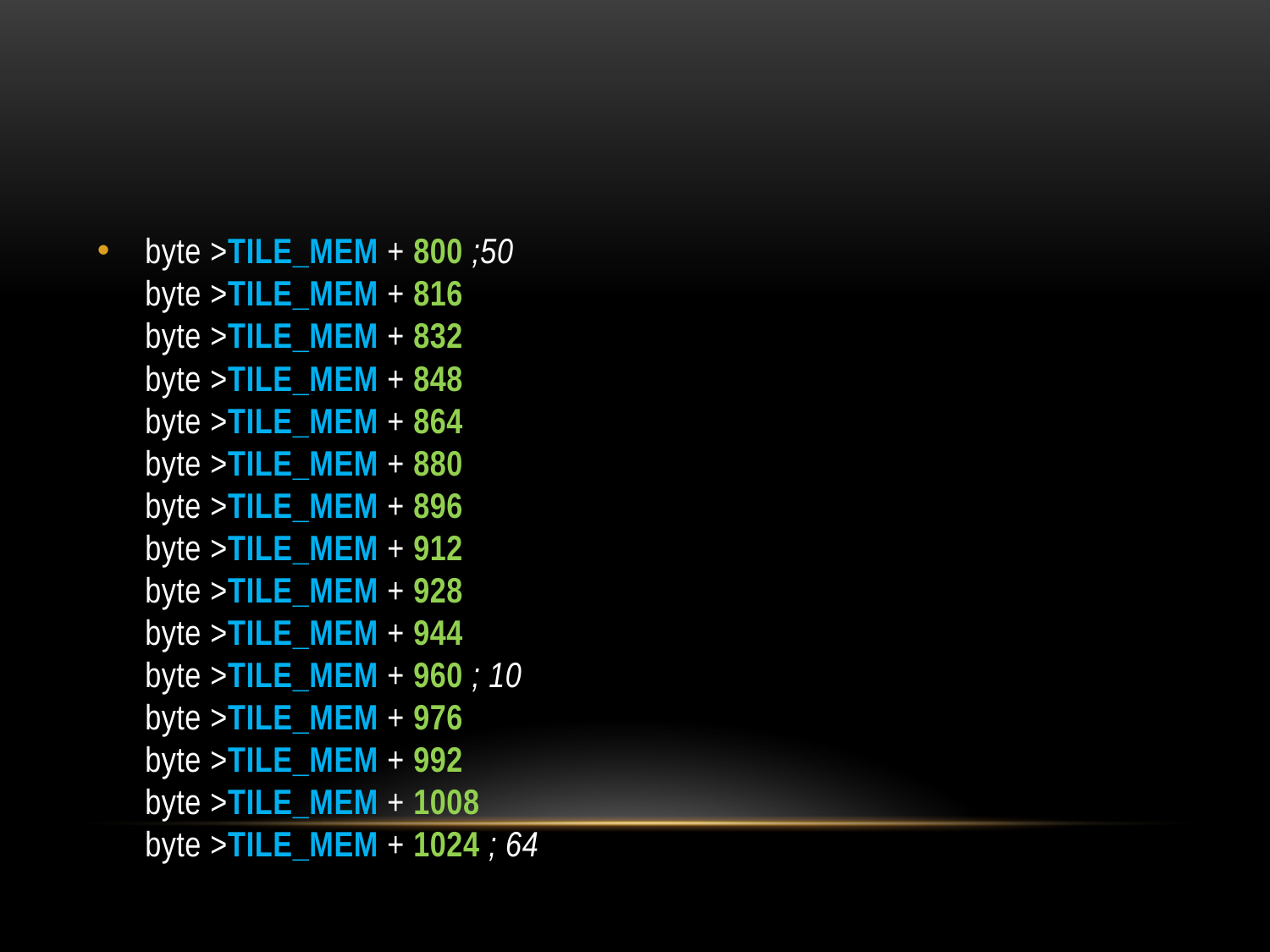

#
byte >TILE_MEM + 800 ;50
byte >TILE_MEM + 816
byte >TILE_MEM + 832
byte >TILE_MEM + 848
byte >TILE_MEM + 864
byte >TILE_MEM + 880
byte >TILE_MEM + 896
byte >TILE_MEM + 912
byte >TILE_MEM + 928
byte >TILE_MEM + 944
byte >TILE_MEM + 960 ; 10
byte >TILE_MEM + 976
byte >TILE_MEM + 992
byte >TILE_MEM + 1008
byte >TILE_MEM + 1024 ; 64